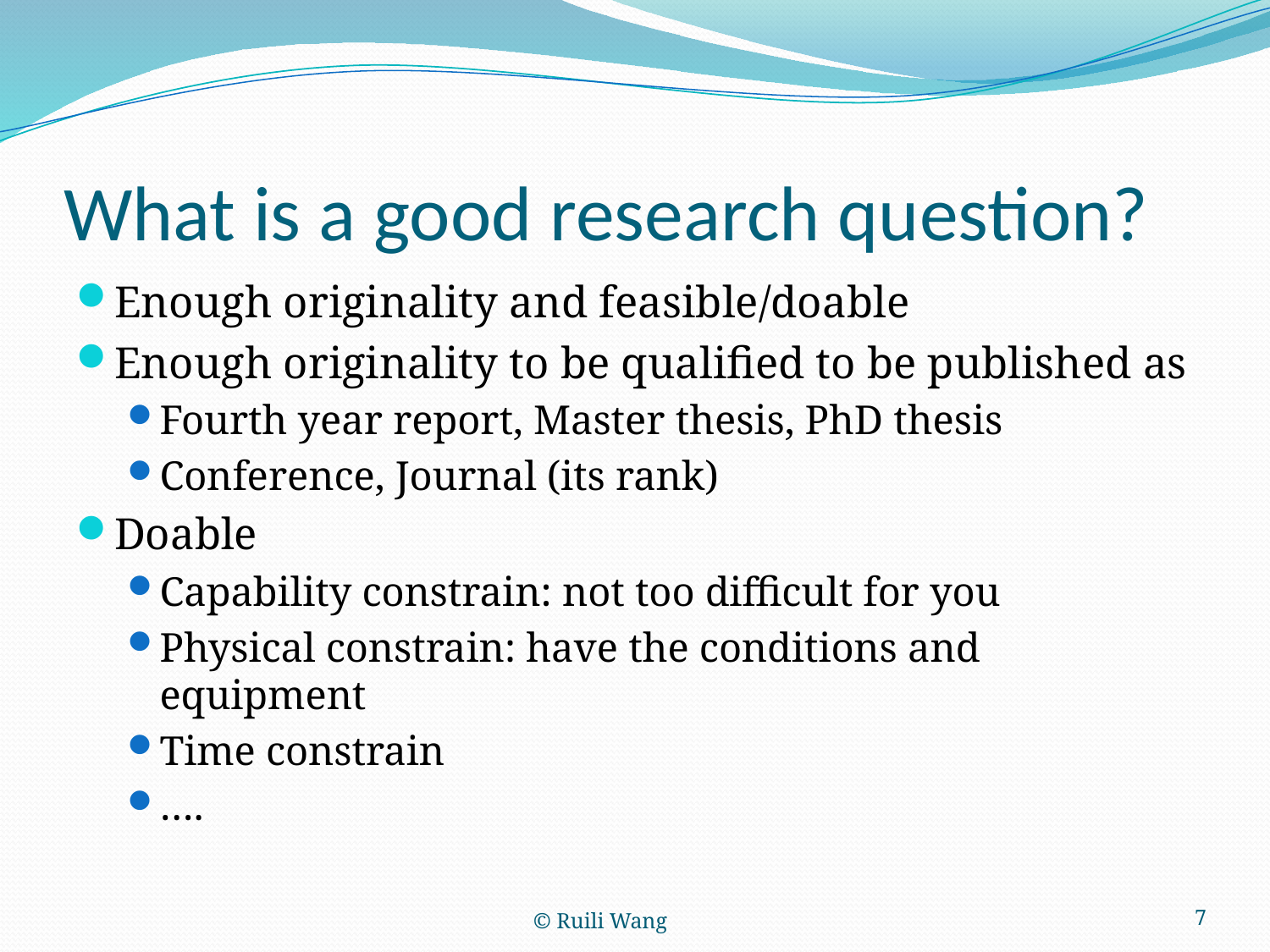

# What is a good research question?
Enough originality and feasible/doable
Enough originality to be qualified to be published as
Fourth year report, Master thesis, PhD thesis
Conference, Journal (its rank)
Doable
Capability constrain: not too difficult for you
Physical constrain: have the conditions and equipment
Time constrain
….

© Ruili Wang
7